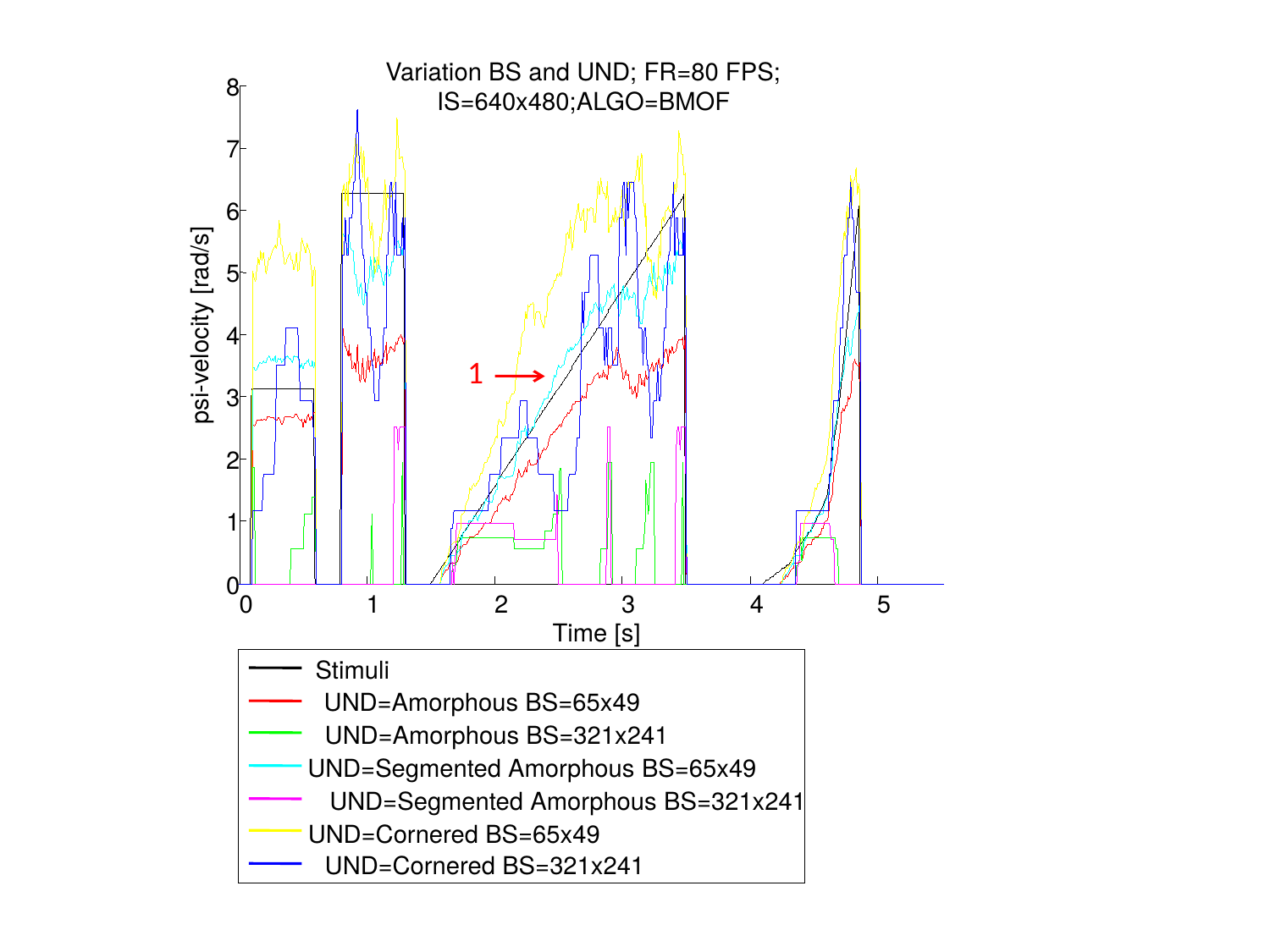

Variation BS and UND; FR=80 FPS;
IS=640x480;ALGO=BMOF
8

7

6

5

psi-velocity [rad/s]
4

1

3

2

1

0

0
1
2
3
4
5
Time [s]

Stimuli

UND=Amorphous BS=65x49

UND=Amorphous BS=321x241

UND=Segmented Amorphous BS=65x49

UND=Segmented Amorphous BS=321x241

UND=Cornered BS=65x49

UND=Cornered BS=321x241